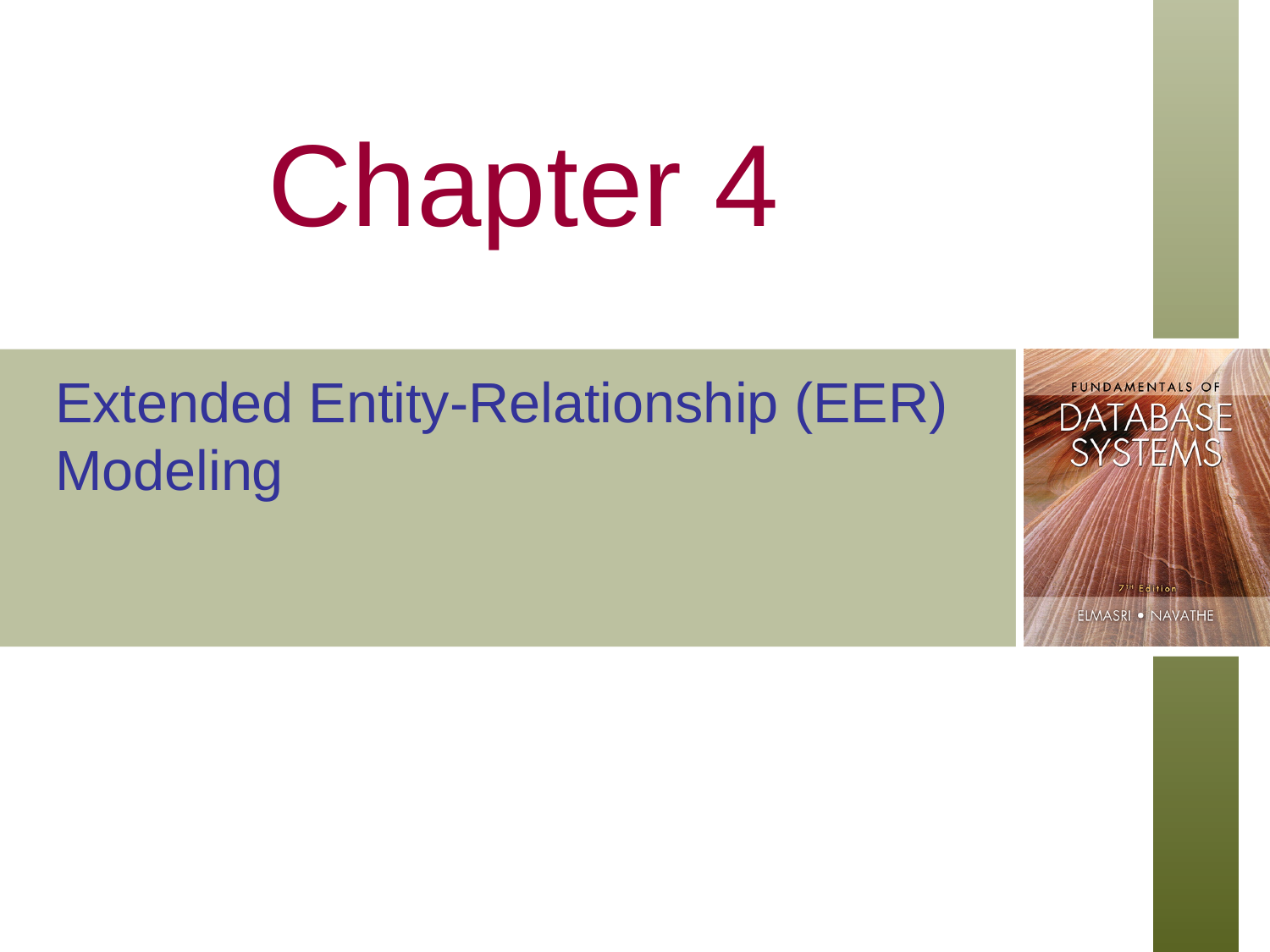

# Chapter 4
Extended Entity-Relationship (EER) Modeling